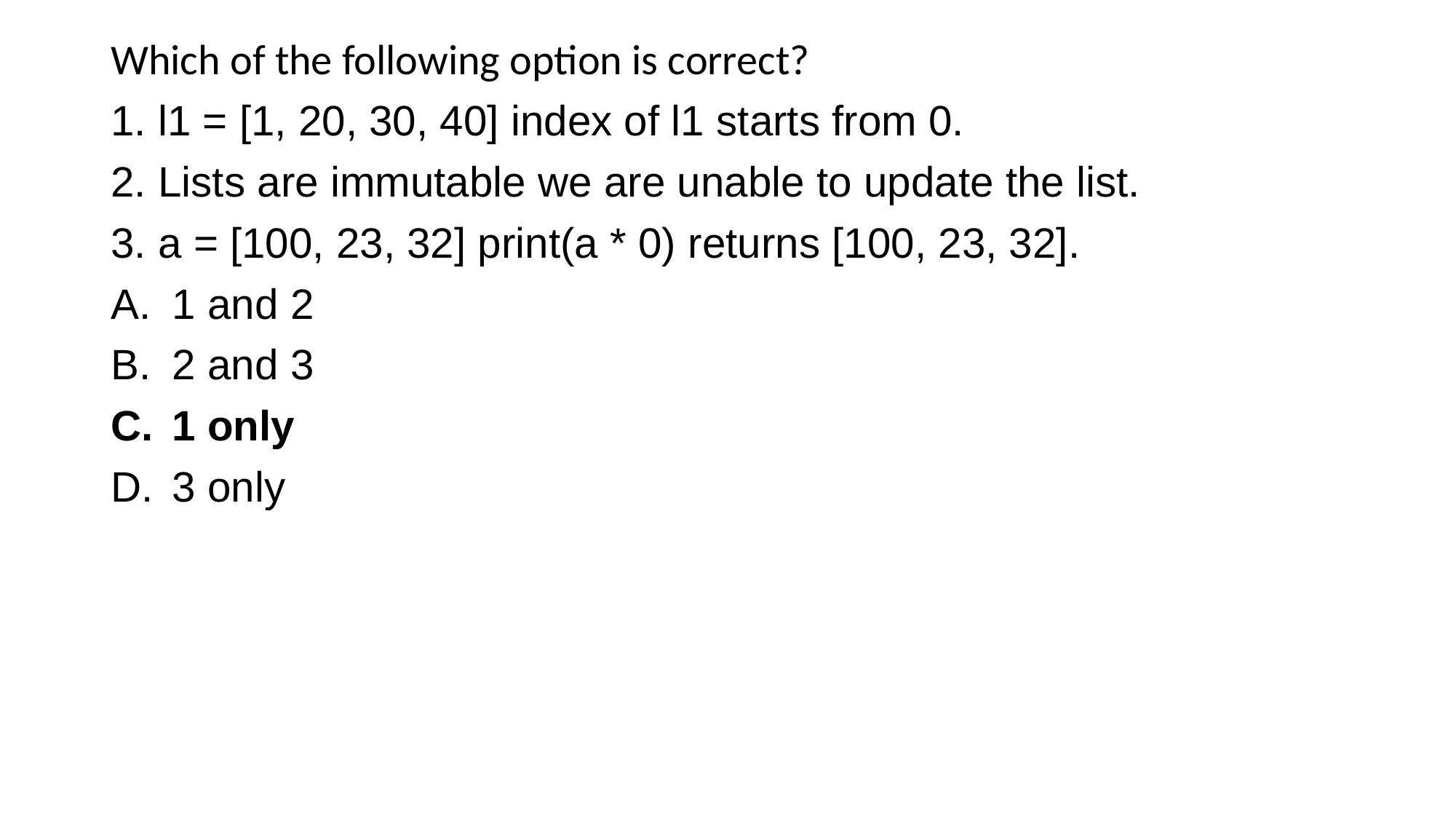

Which of the following option is correct?
1. l1 = [1, 20, 30, 40] index of l1 starts from 0.
2. Lists are immutable we are unable to update the list.
3. a = [100, 23, 32] print(a * 0) returns [100, 23, 32].
1 and 2
2 and 3
1 only
3 only